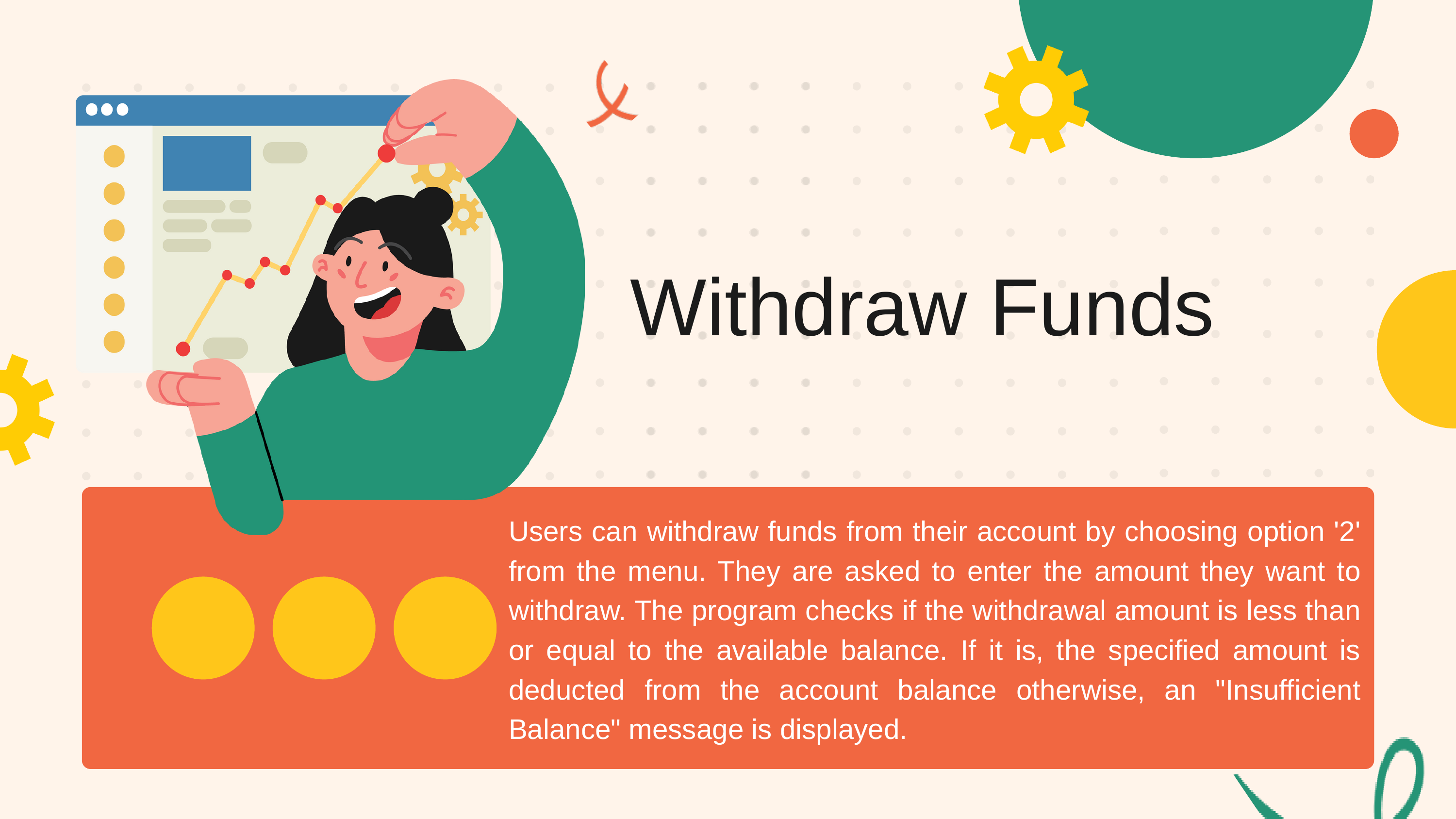

Withdraw Funds

Users can withdraw funds from their account by choosing option '2' from the menu. They are asked to enter the amount they want to withdraw. The program checks if the withdrawal amount is less than or equal to the available balance. If it is, the specified amount is deducted from the account balance otherwise, an "Insufficient Balance" message is displayed.